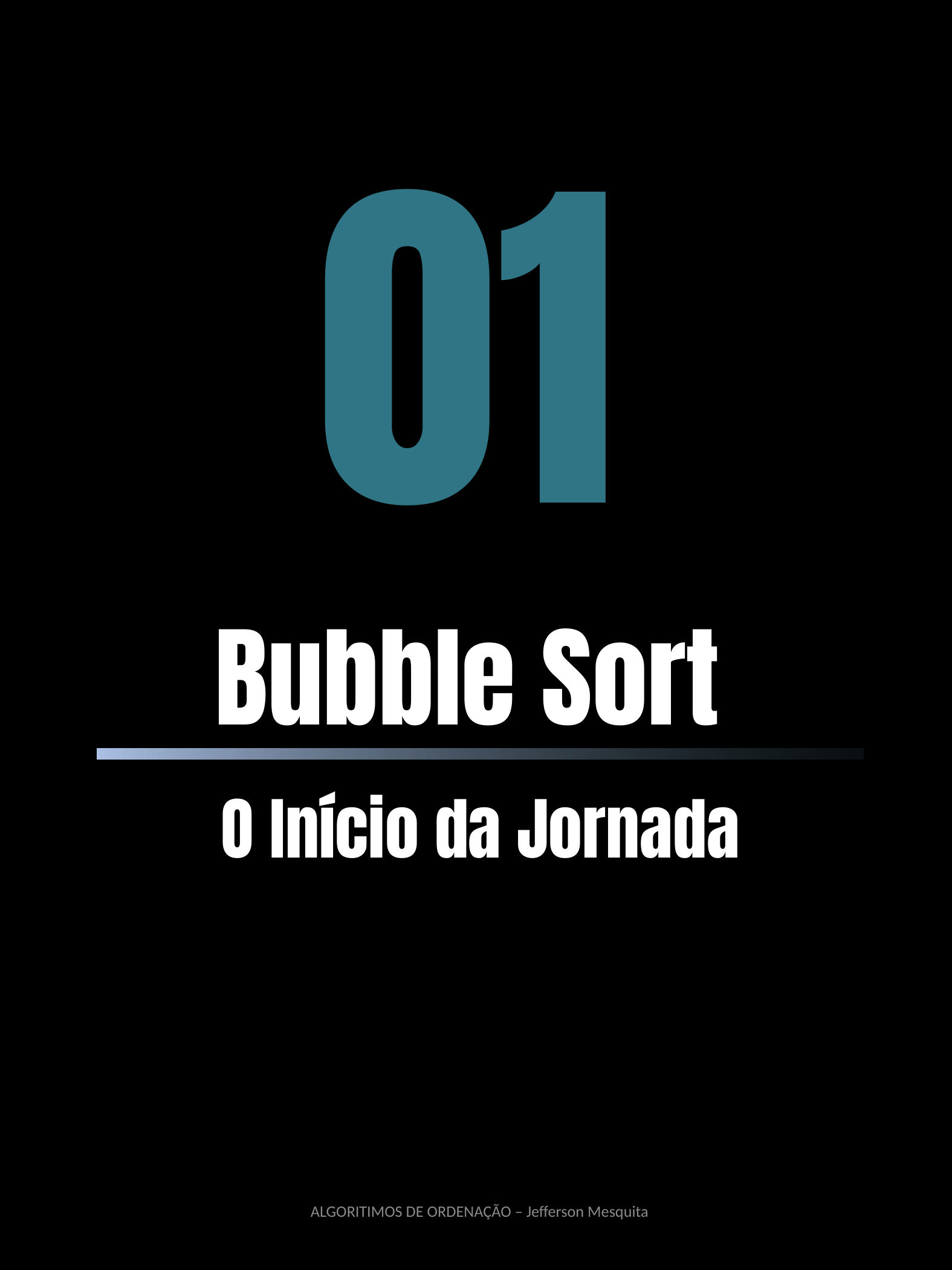

01
Bubble Sort
 O Início da Jornada

ALGORITIMOS DE ORDENAÇÃO – Jefferson Mesquita
3